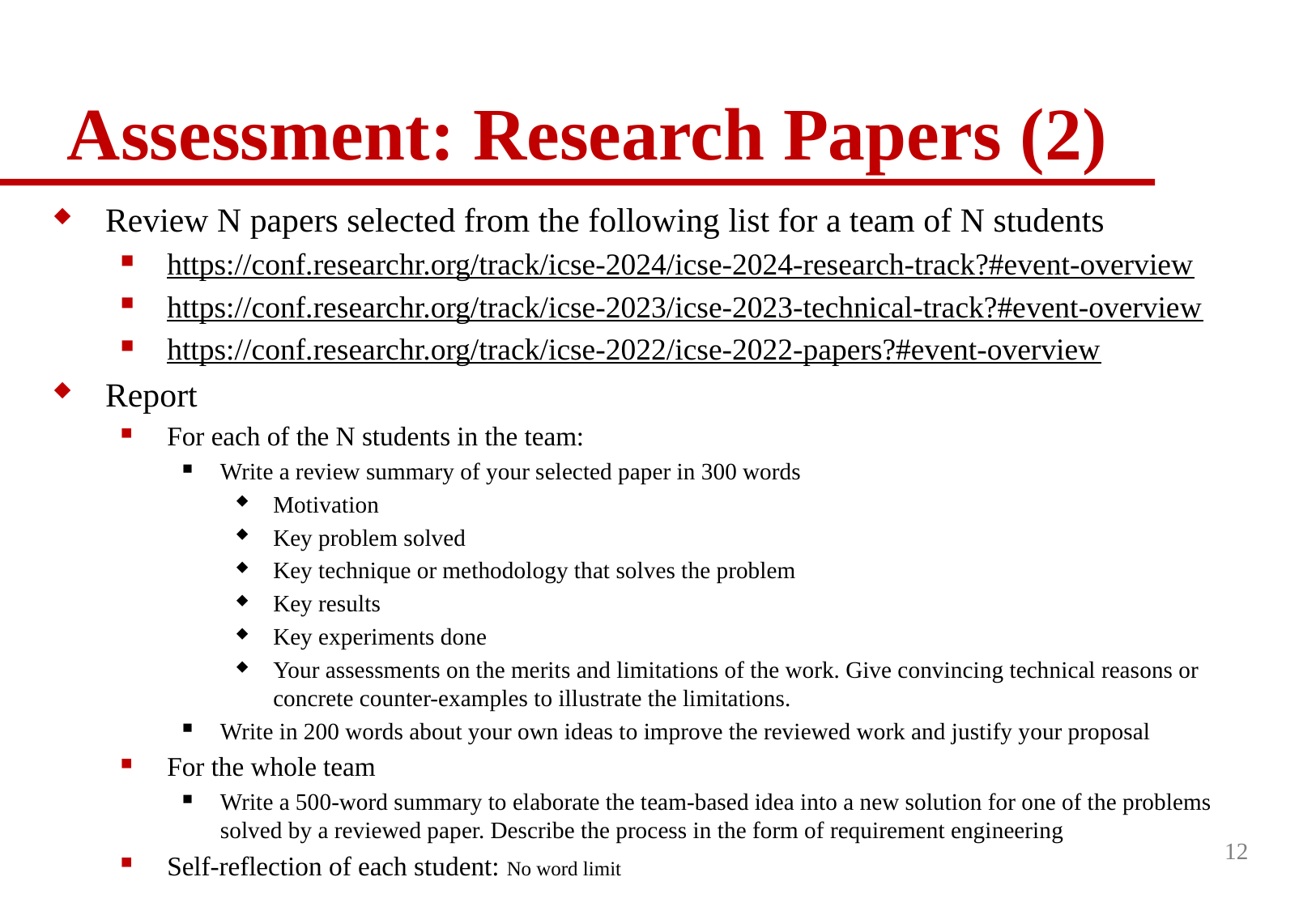

# Assessment: Research Papers (2)
Review N papers selected from the following list for a team of N students
https://conf.researchr.org/track/icse-2024/icse-2024-research-track?#event-overview
https://conf.researchr.org/track/icse-2023/icse-2023-technical-track?#event-overview
https://conf.researchr.org/track/icse-2022/icse-2022-papers?#event-overview
Report
For each of the N students in the team:
Write a review summary of your selected paper in 300 words
Motivation
Key problem solved
Key technique or methodology that solves the problem
Key results
Key experiments done
Your assessments on the merits and limitations of the work. Give convincing technical reasons or concrete counter-examples to illustrate the limitations.
Write in 200 words about your own ideas to improve the reviewed work and justify your proposal
For the whole team
Write a 500-word summary to elaborate the team-based idea into a new solution for one of the problems solved by a reviewed paper. Describe the process in the form of requirement engineering
Self-reflection of each student: No word limit

12